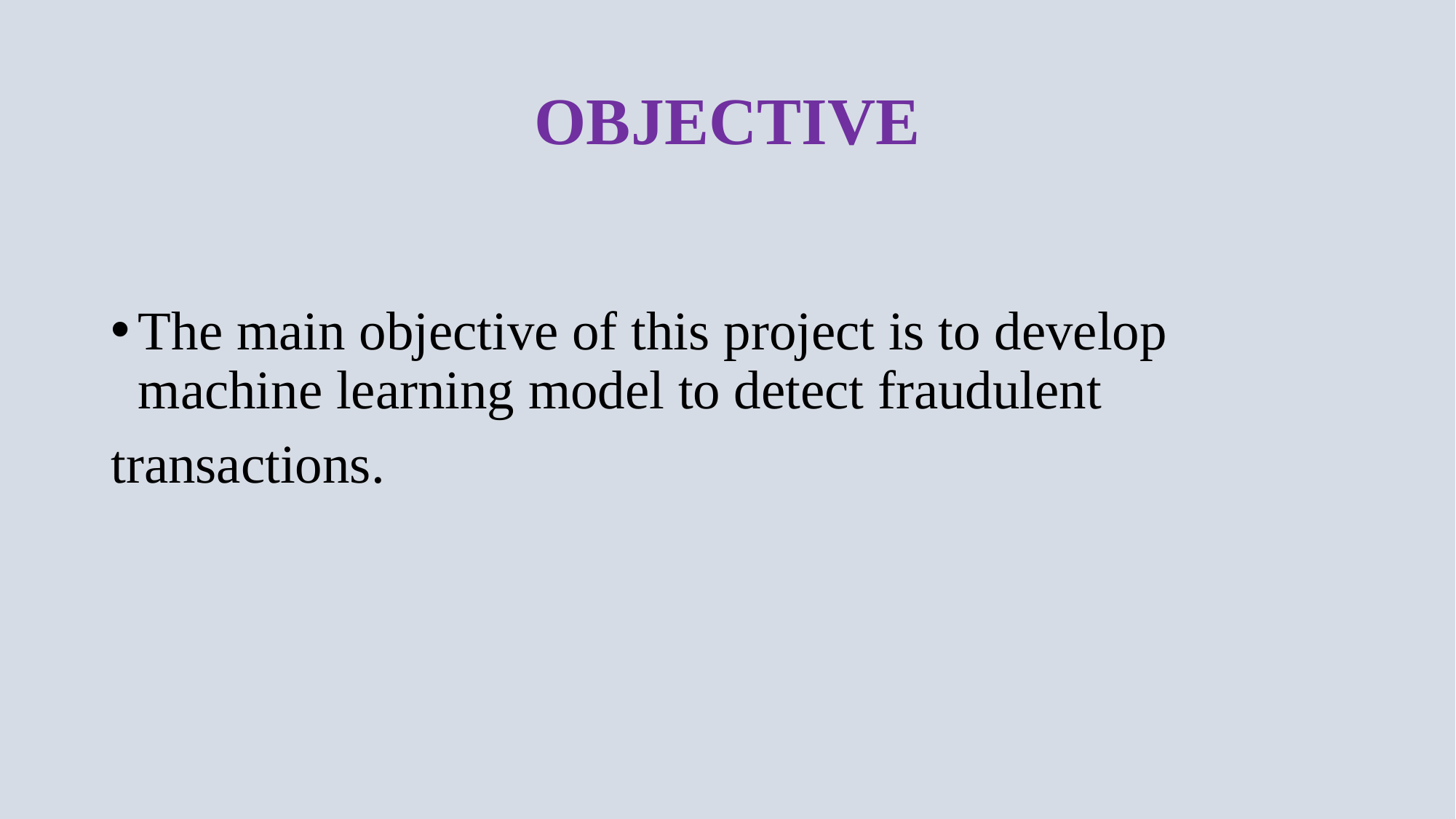

# OBJECTIVE

The main objective of this project is to develop machine learning model to detect fraudulent
transactions.